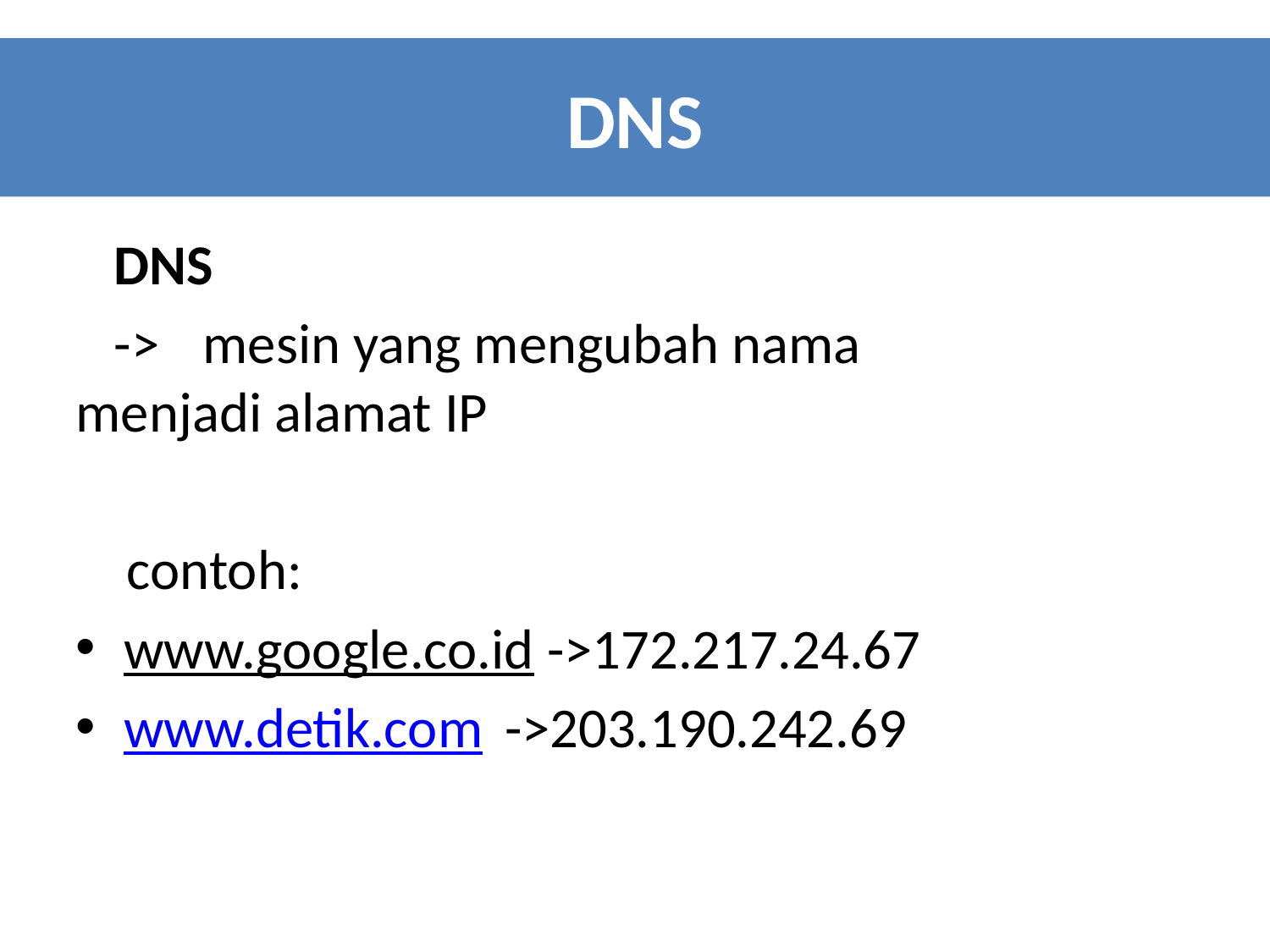

DNS
   DNS
   -> 	mesin yang mengubah nama 		menjadi alamat IP

    contoh:
www.google.co.id ->172.217.24.67
www.detik.com 	->203.190.242.69